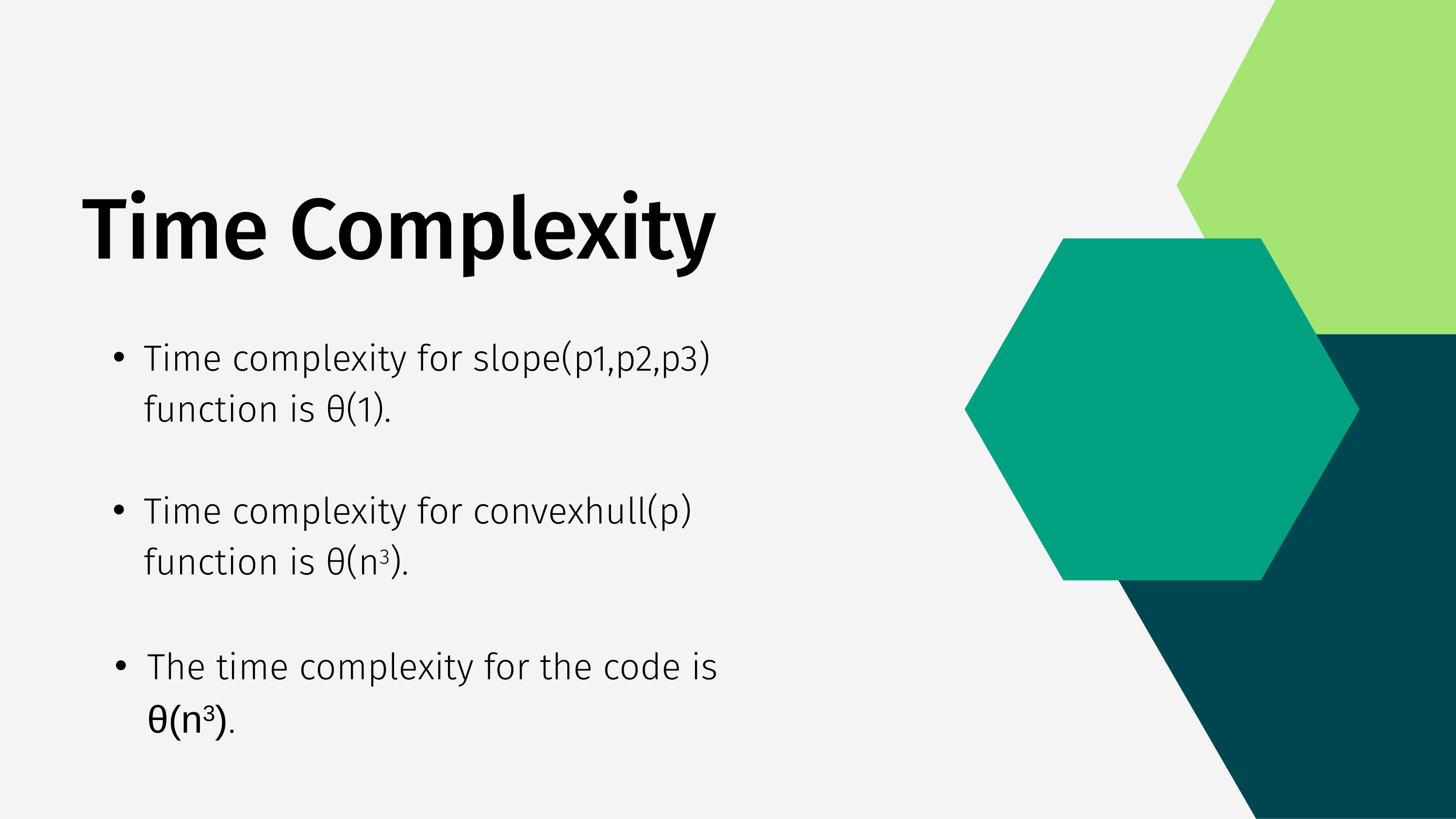

Time Complexity

Time complexity for slope(p1,p2,p3) function is θ(1).

Time complexity for convexhull(p) function is θ(n3).

The time complexity for the code is θ(n3).